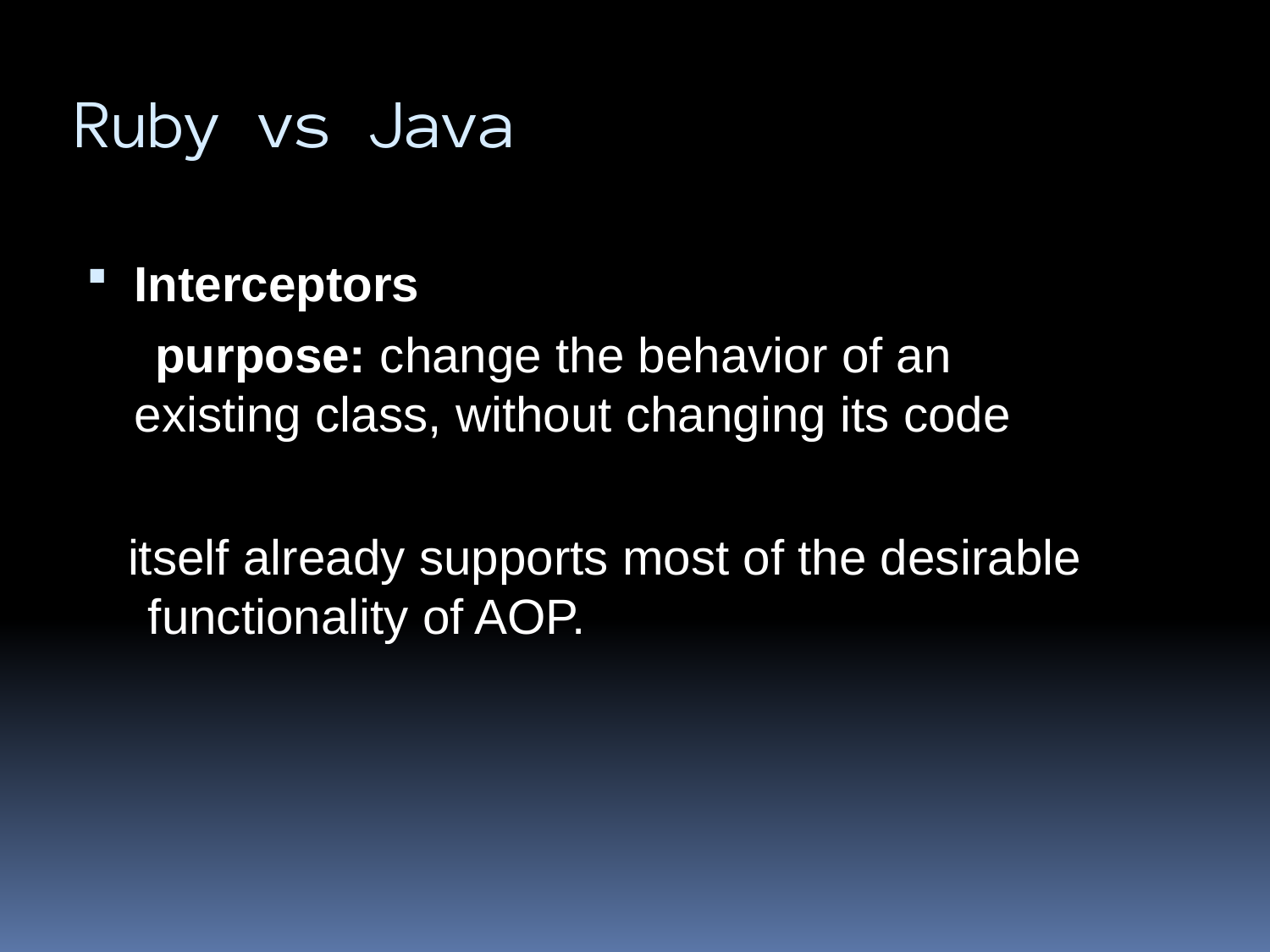

# Ruby vs Java
Interceptors
     purpose: change the behavior of an existing class, without changing its code

   itself already supports most of the desirable    functionality of AOP.